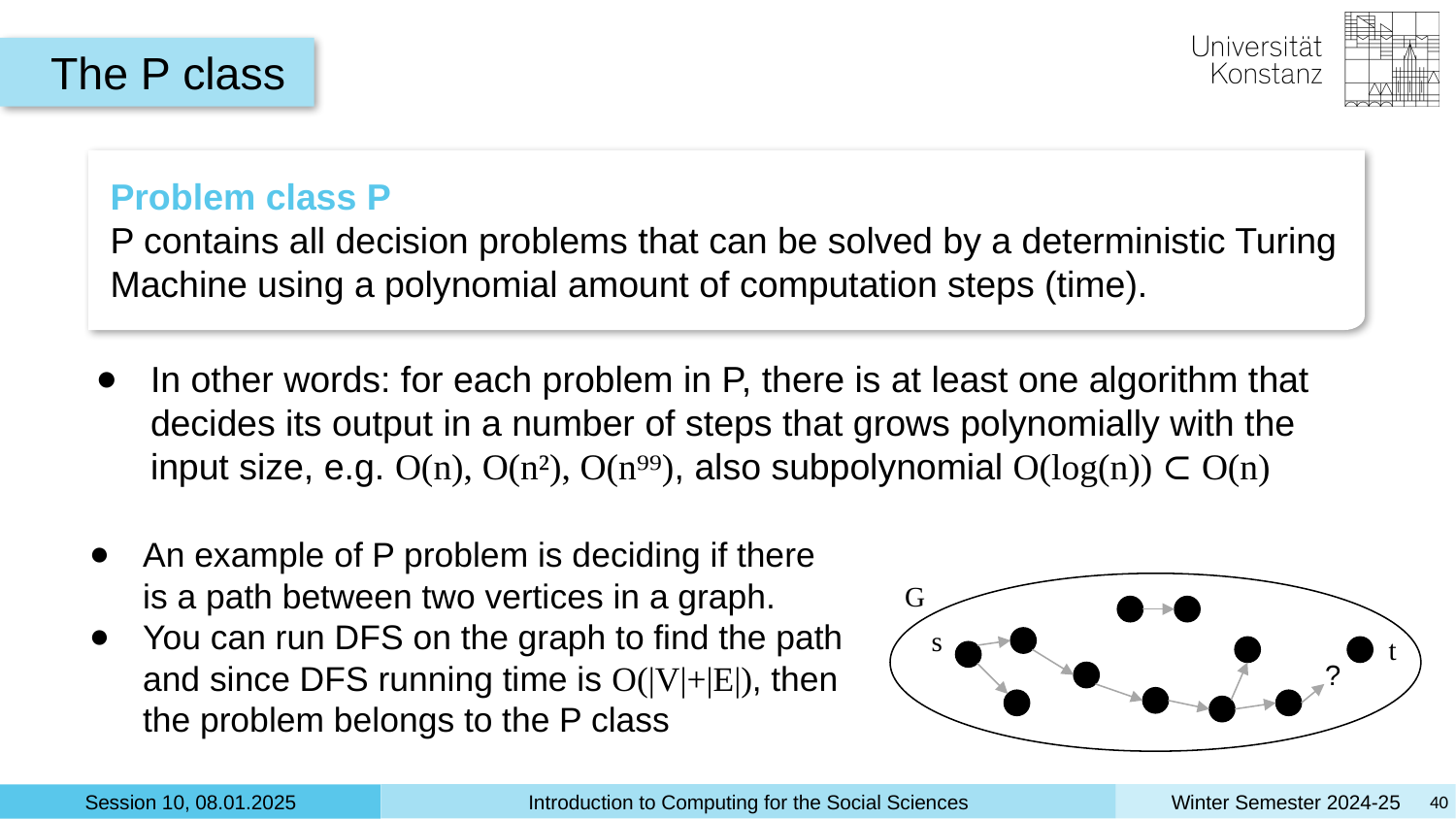

The P class

Problem class P
P contains all decision problems that can be solved by a deterministic Turing Machine using a polynomial amount of computation steps (time).

In other words: for each problem in P, there is at least one algorithm that decides its output in a number of steps that grows polynomially with the input size, e.g. O(n), O(n²), O(n⁹⁹), also subpolynomial O(log(n)) ⊂ O(n)
An example of P problem is deciding if there is a path between two vertices in a graph.
You can run DFS on the graph to find the path and since DFS running time is O(|V|+|E|), then the problem belongs to the P class
G

s
t

?